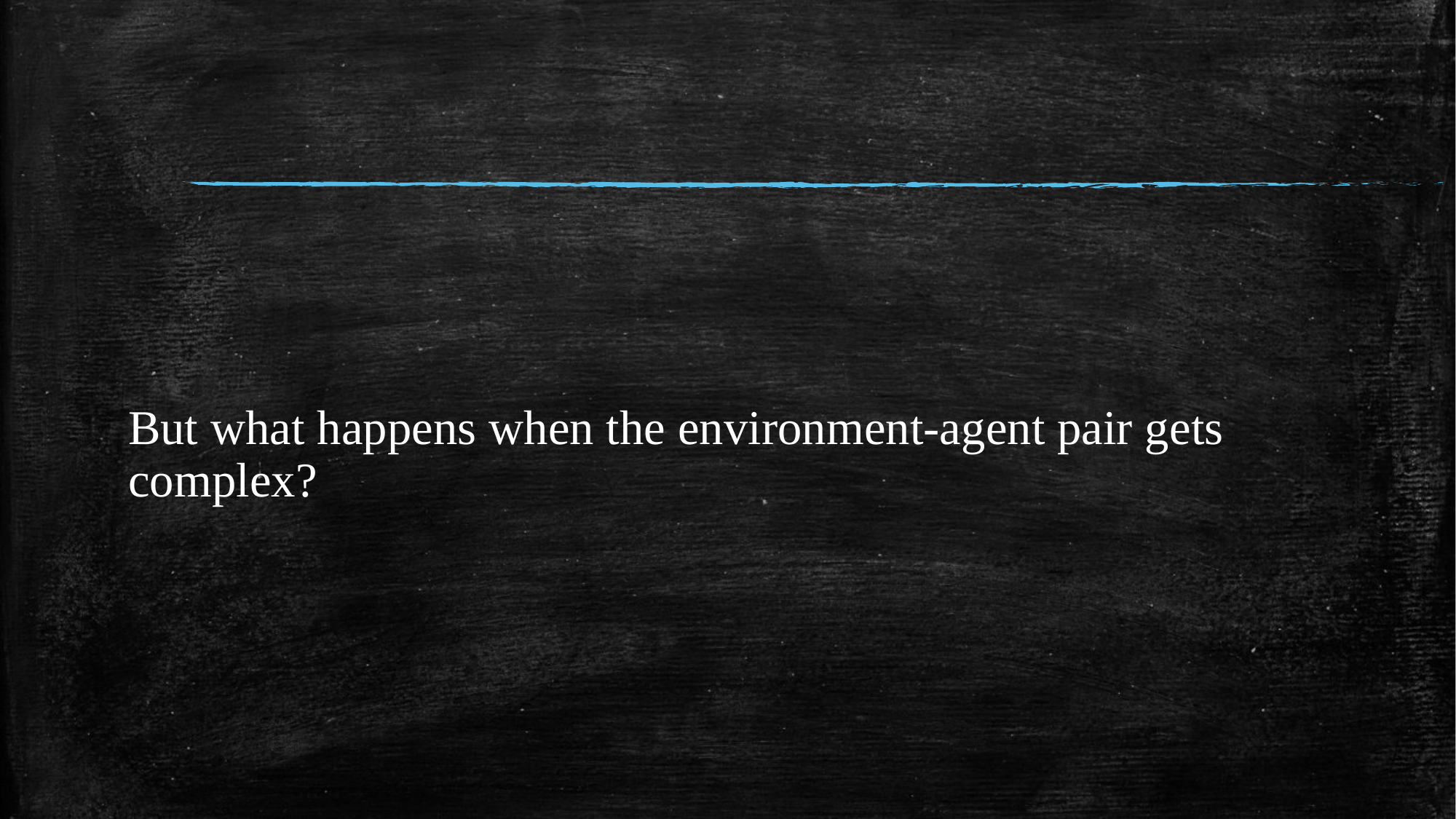

# But what happens when the environment-agent pair gets complex?